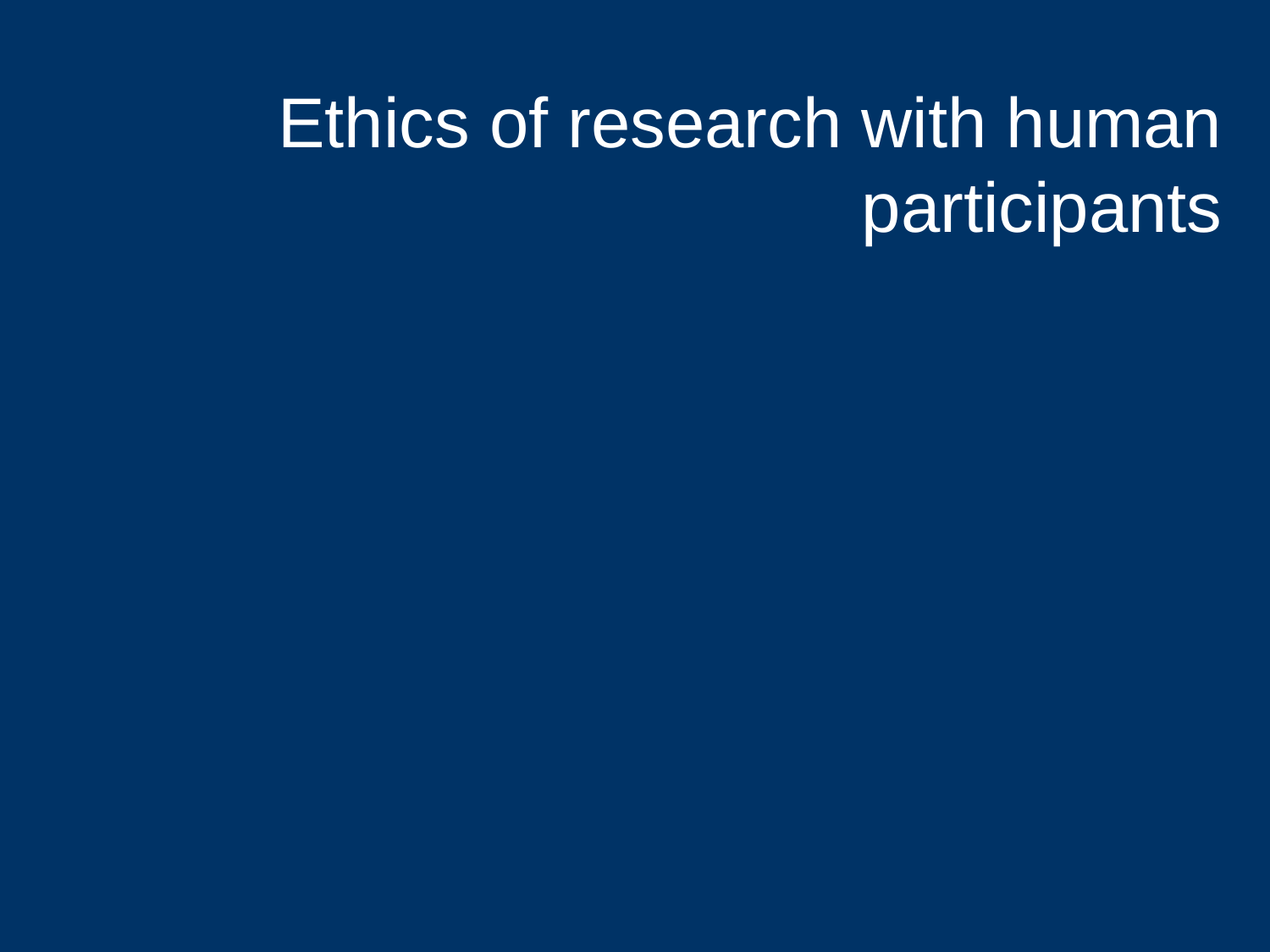

# Ethics of research with human participants